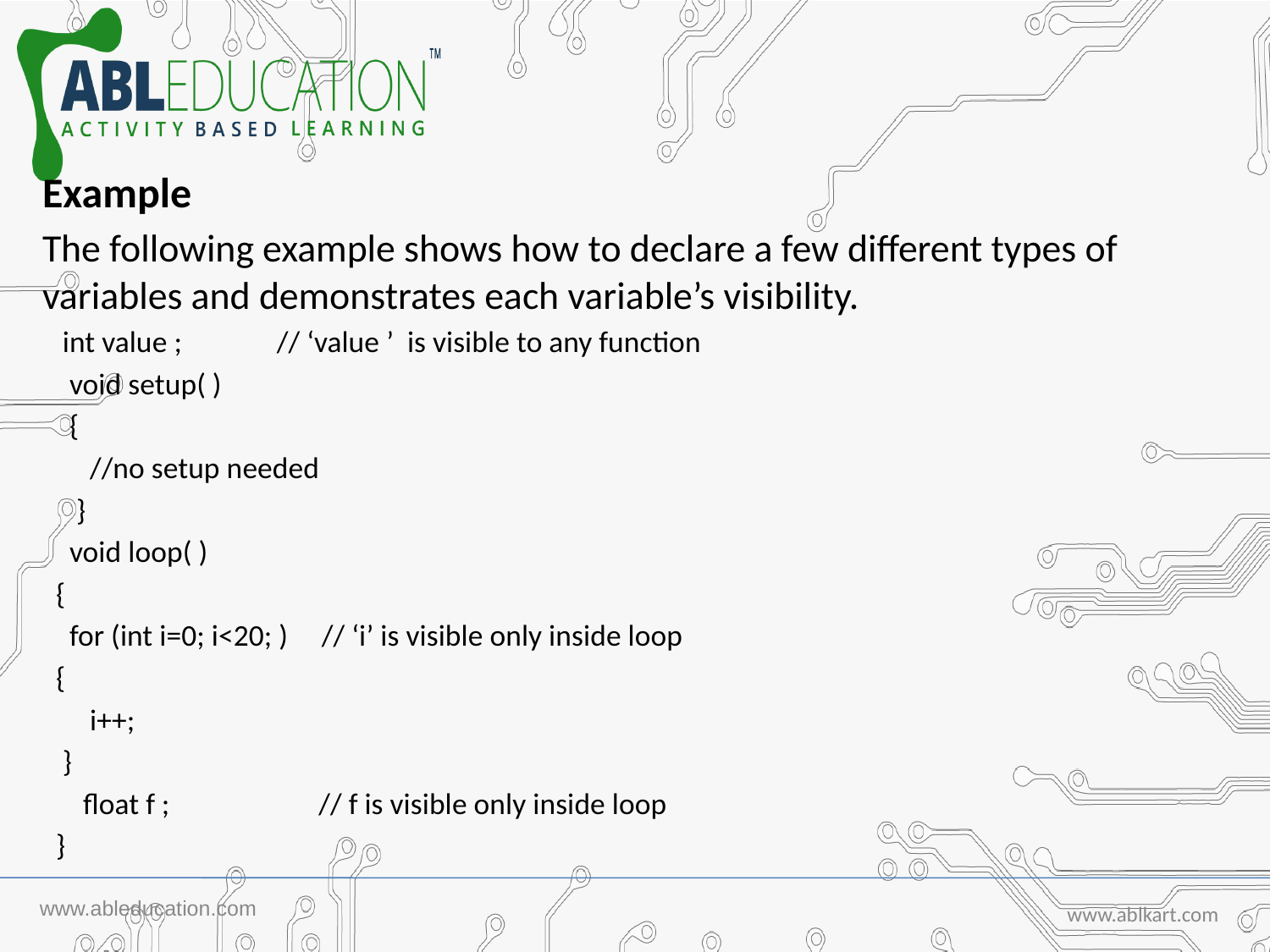

Example
The following example shows how to declare a few different types of variables and demonstrates each variable’s visibility.
   int value ;              // ‘value ’  is visible to any function
    void setup( )
    {
       //no setup needed
     }
    void loop( )
  {
    for (int i=0; i<20; )     // ‘i’ is visible only inside loop
  {
       i++;
   }
      float f ;                      // f is visible only inside loop
  }
www.ableducation.com
www.ablkart.com